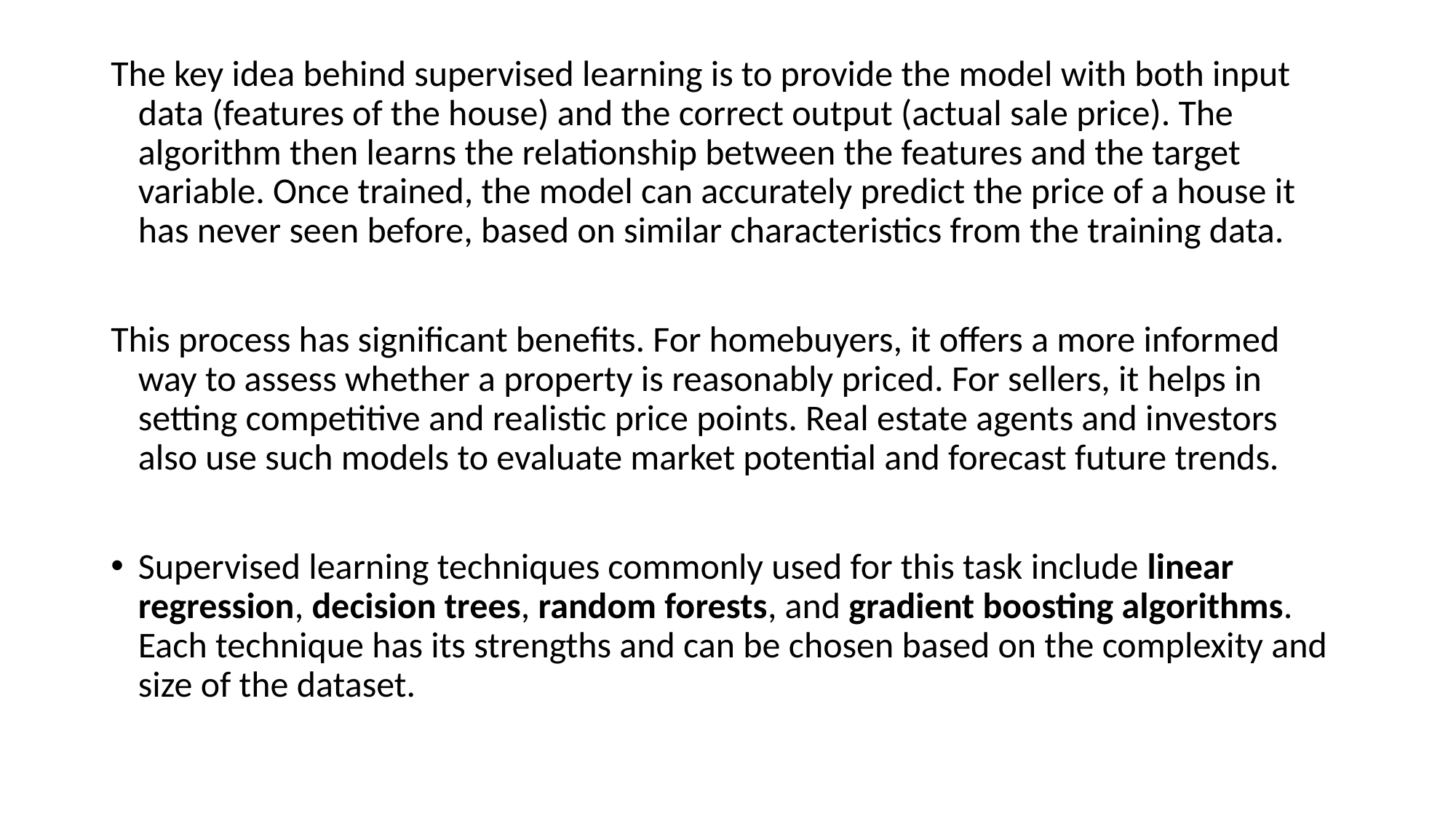

#
The key idea behind supervised learning is to provide the model with both input data (features of the house) and the correct output (actual sale price). The algorithm then learns the relationship between the features and the target variable. Once trained, the model can accurately predict the price of a house it has never seen before, based on similar characteristics from the training data.

This process has significant benefits. For homebuyers, it offers a more informed way to assess whether a property is reasonably priced. For sellers, it helps in setting competitive and realistic price points. Real estate agents and investors also use such models to evaluate market potential and forecast future trends.

Supervised learning techniques commonly used for this task include linear regression, decision trees, random forests, and gradient boosting algorithms. Each technique has its strengths and can be chosen based on the complexity and size of the dataset.